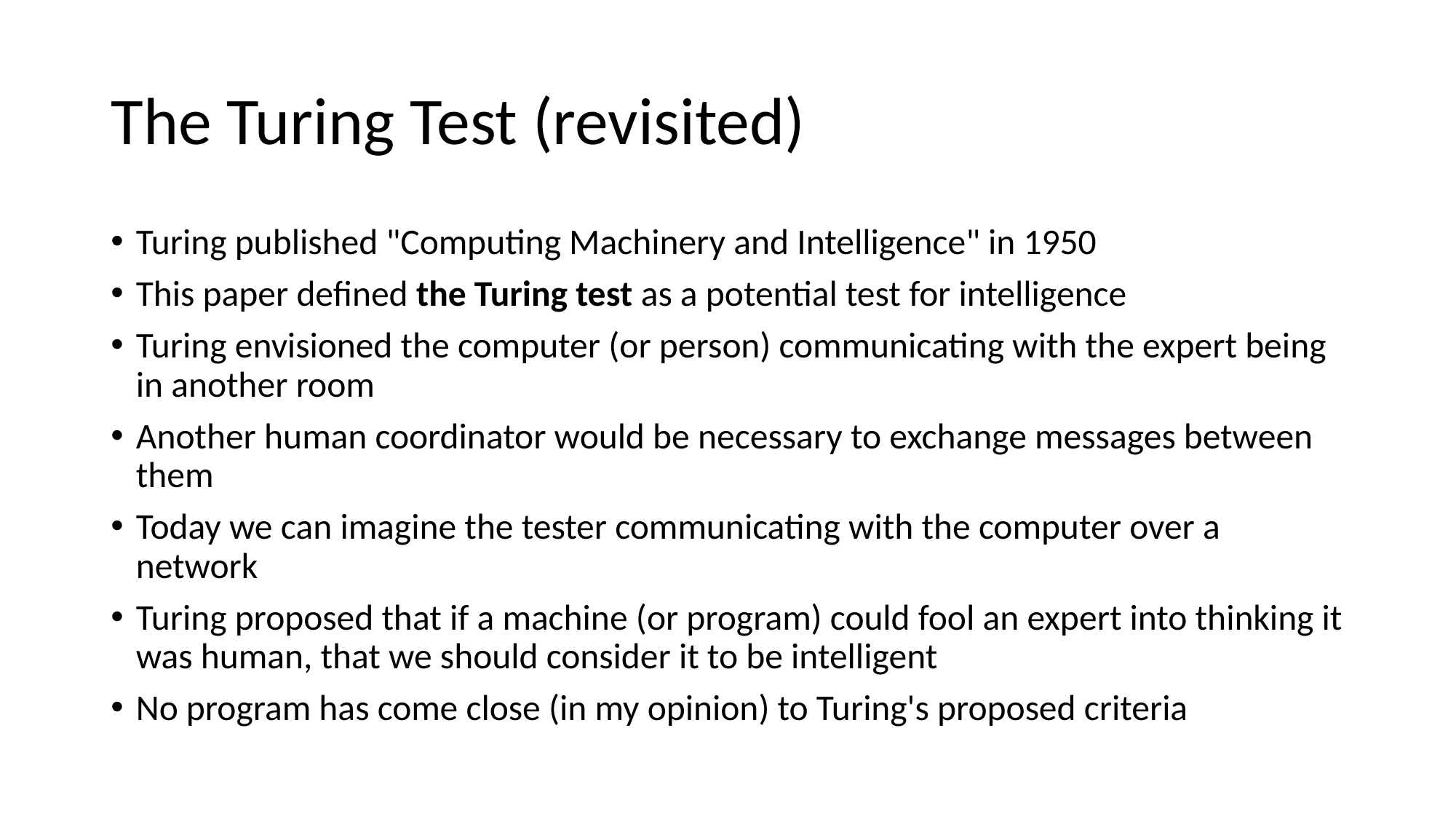

# The Turing Test (revisited)
Turing published "Computing Machinery and Intelligence" in 1950
This paper defined the Turing test as a potential test for intelligence
Turing envisioned the computer (or person) communicating with the expert being in another room
Another human coordinator would be necessary to exchange messages between them
Today we can imagine the tester communicating with the computer over a network
Turing proposed that if a machine (or program) could fool an expert into thinking it was human, that we should consider it to be intelligent
No program has come close (in my opinion) to Turing's proposed criteria